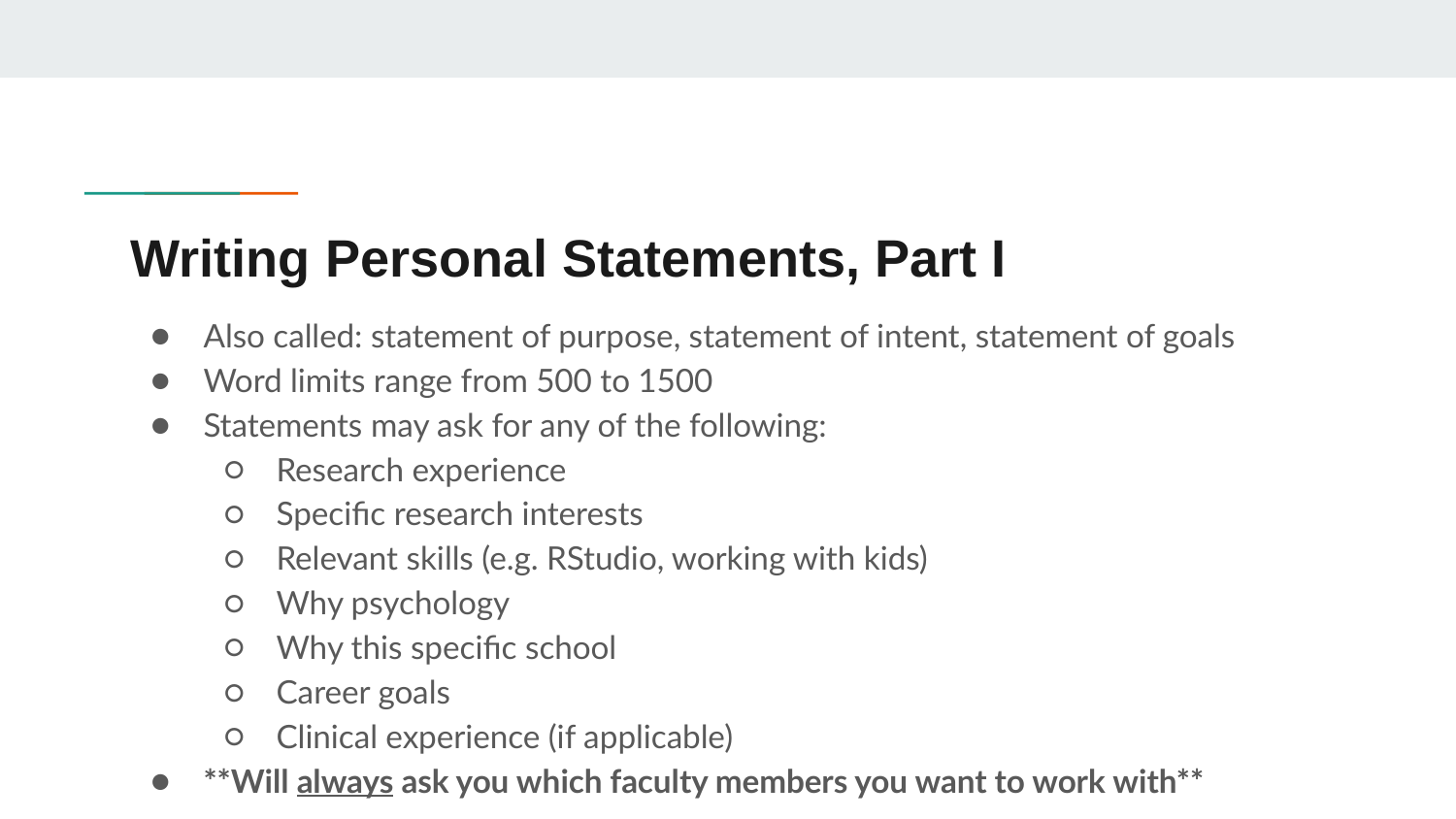

# Writing Personal Statements, Part I
Also called: statement of purpose, statement of intent, statement of goals
Word limits range from 500 to 1500
Statements may ask for any of the following:
Research experience
Specific research interests
Relevant skills (e.g. RStudio, working with kids)
Why psychology
Why this specific school
Career goals
Clinical experience (if applicable)
**Will always ask you which faculty members you want to work with**